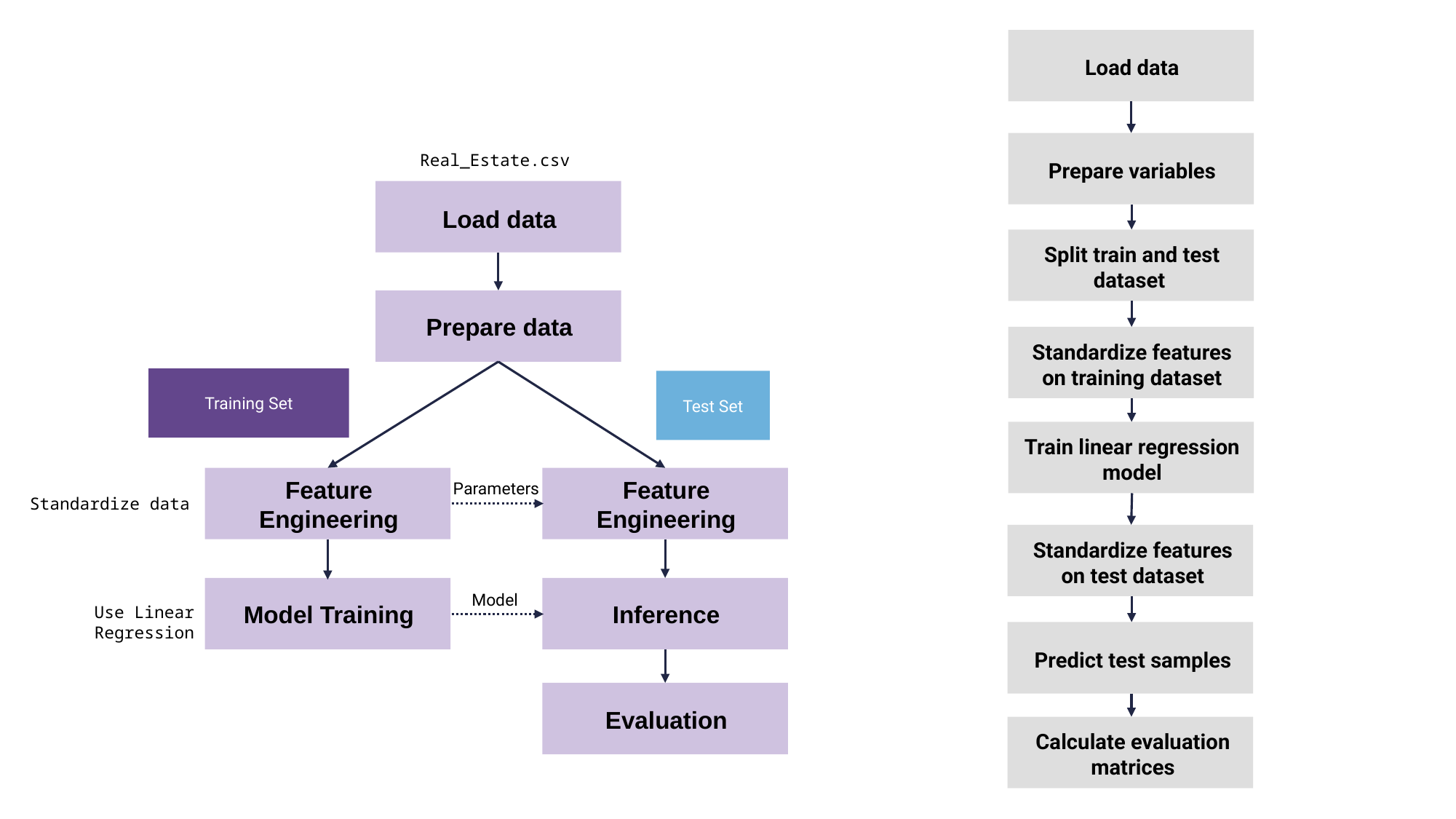

Load data

Prepare variables
Real_Estate.csv

Load data

Split train and test dataset

Prepare data

Standardize features on training dataset
Training Set
Test Set

Train linear regression model

Feature Engineering

Feature Engineering
Parameters
Standardize data

Standardize features on test dataset

Model Training

Inference
Model
Use Linear Regression

Predict test samples

Evaluation

Calculate evaluation matrices